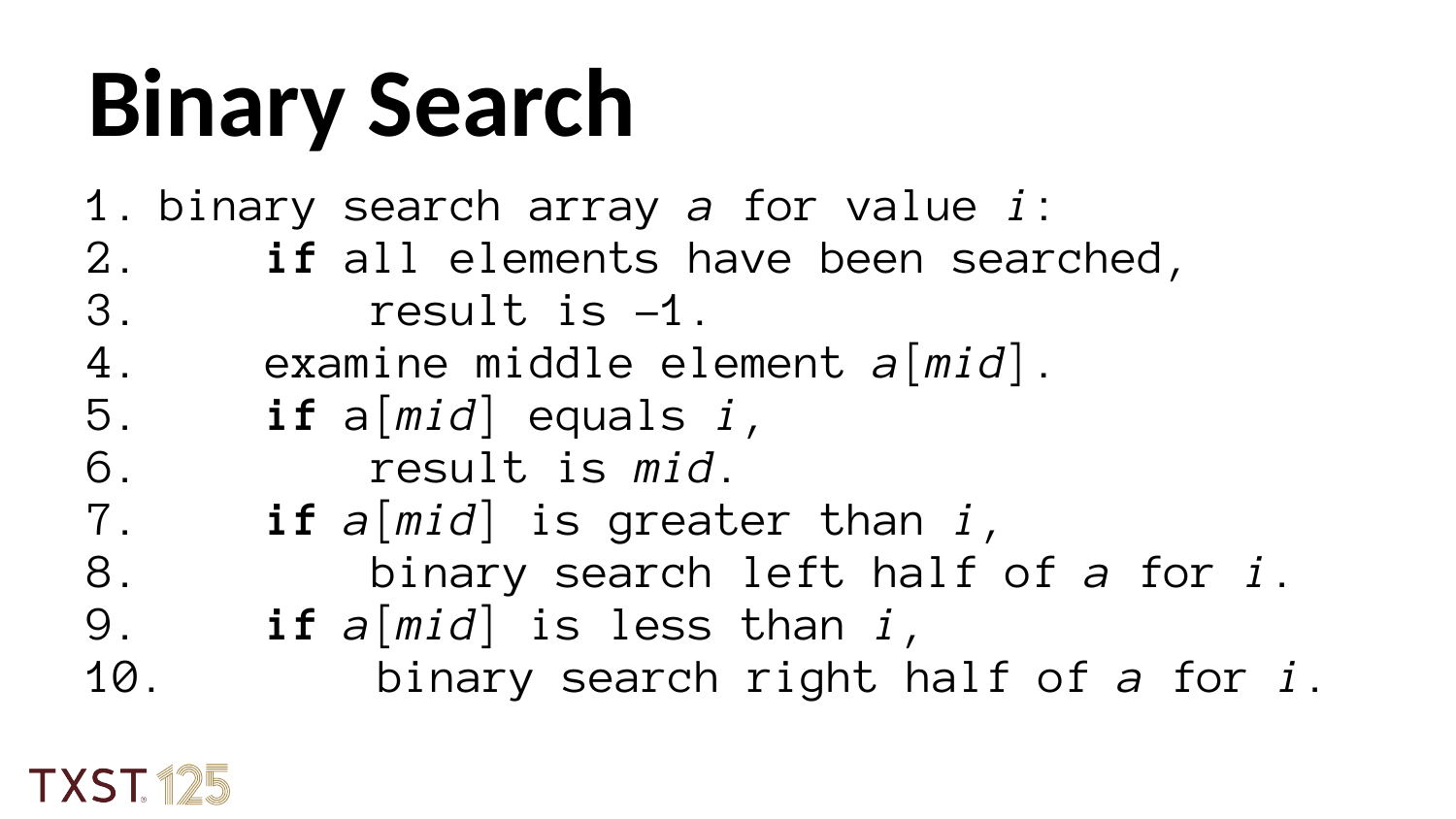

Binary Search
binary search array a for value i:
    if all elements have been searched,
        result is -1.
    examine middle element a[mid].
    if a[mid] equals i,
        result is mid.
    if a[mid] is greater than i,
        binary search left half of a for i.
    if a[mid] is less than i,
        binary search right half of a for i.